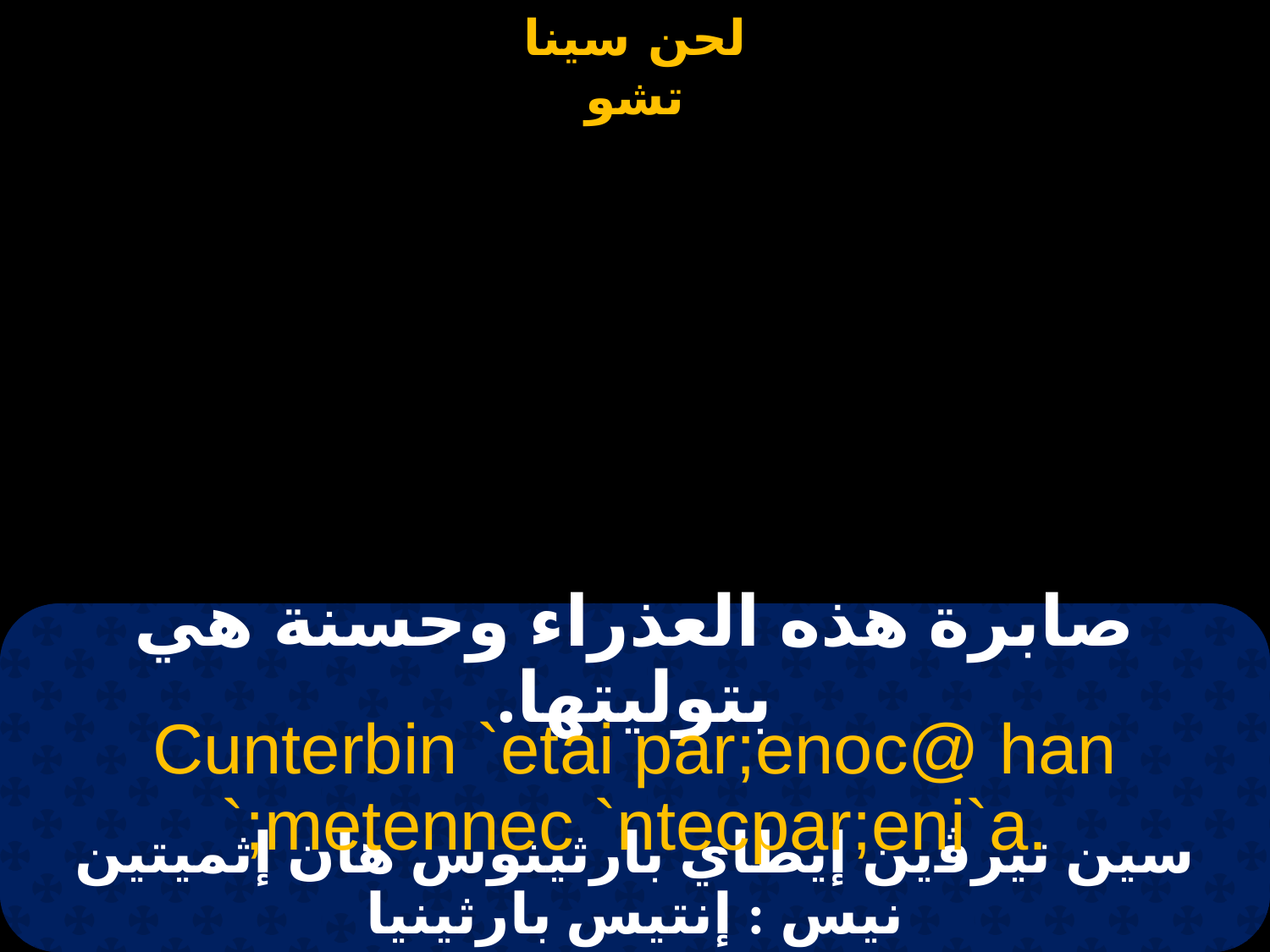

# صابرة هذه العذراء وحسنة هي بتوليتها.
Cunterbin `etai par;enoc@ han `;metennec `ntecpar;eni`a.
سين تيرﭬين إيطاي بارثينوس هان إثميتين نيس : إنتيس بارثينيا